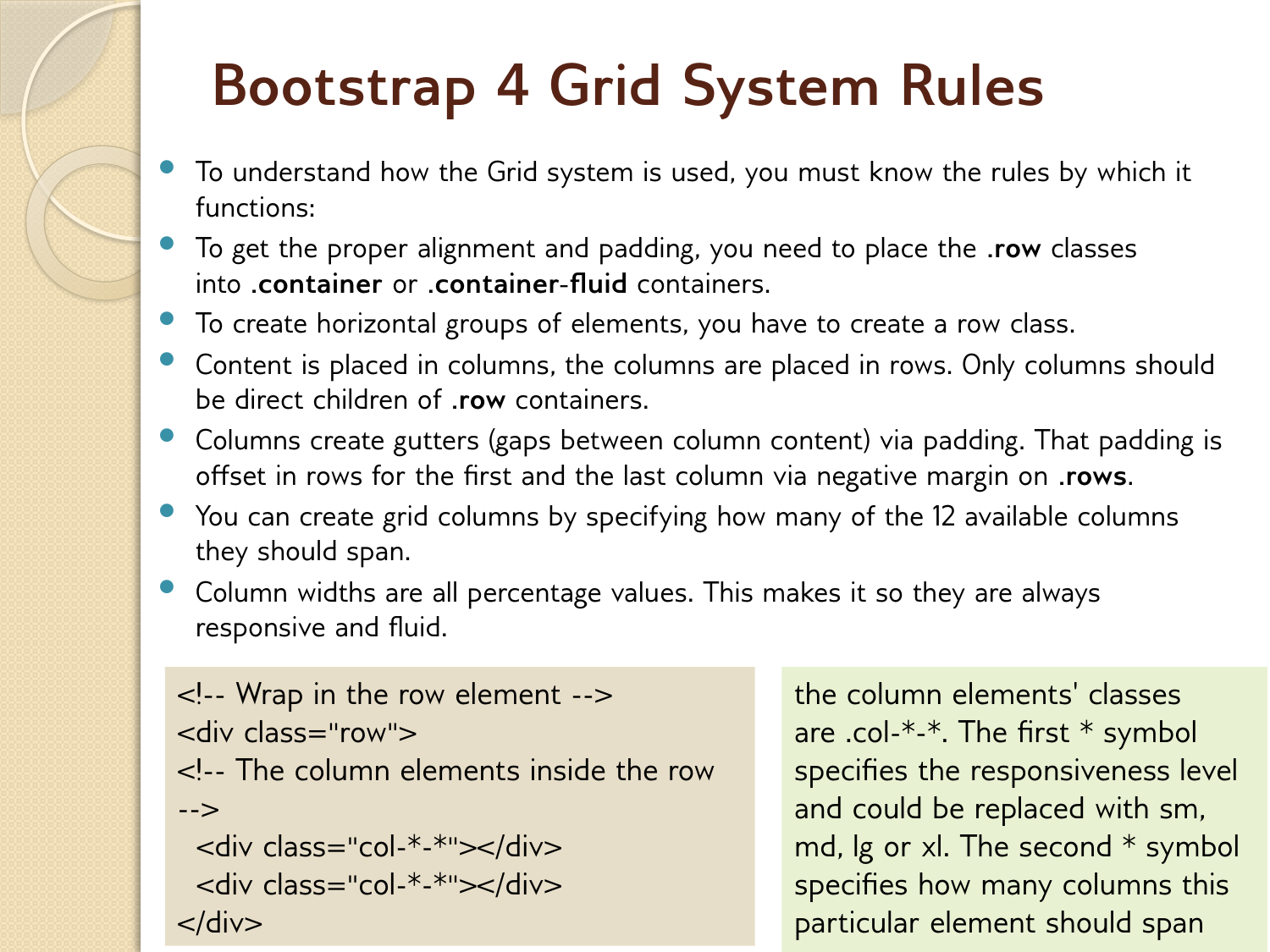

# Bootstrap 4 Grid System Rules
To understand how the Grid system is used, you must know the rules by which it functions:
To get the proper alignment and padding, you need to place the .row classes into .container or .container-fluid containers.
To create horizontal groups of elements, you have to create a row class.
Content is placed in columns, the columns are placed in rows. Only columns should be direct children of .row containers.
Columns create gutters (gaps between column content) via padding. That padding is offset in rows for the first and the last column via negative margin on .rows.
You can create grid columns by specifying how many of the 12 available columns they should span.
Column widths are all percentage values. This makes it so they are always responsive and fluid.

the column elements' classes are .col-*-*. The first * symbol specifies the responsiveness level and could be replaced with sm, md, lg or xl. The second * symbol specifies how many columns this particular element should span across.
<!-- Wrap in the row element -->
<div class="row">
<!-- The column elements inside the row -->
  <div class="col-*-*"></div>
  <div class="col-*-*"></div>
</div>